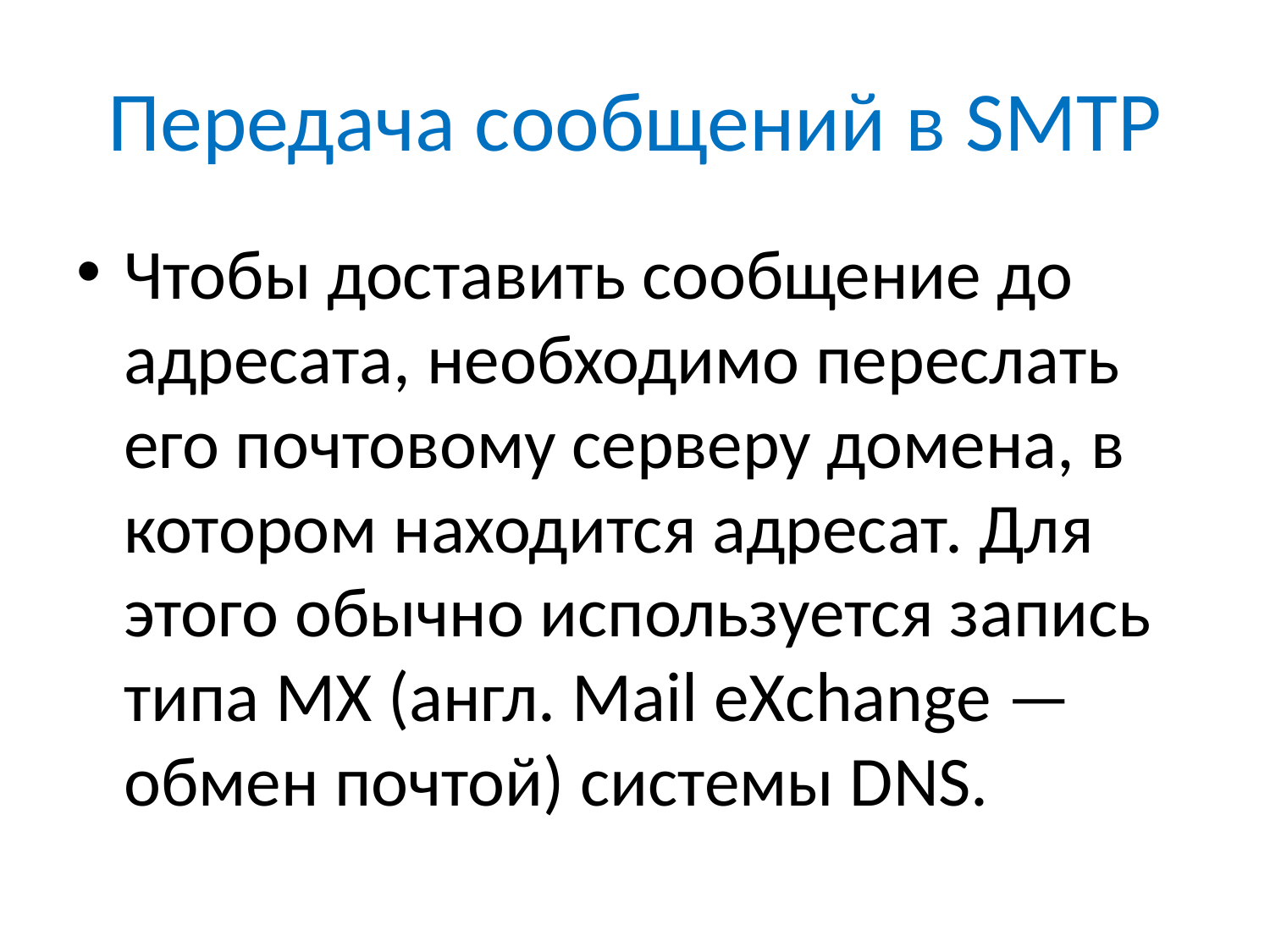

# Передача сообщений в SMTP
Чтобы доставить сообщение до адресата, необходимо переслать его почтовому серверу домена, в котором находится адресат. Для этого обычно используется запись типа MX (англ. Mail eXchange — обмен почтой) системы DNS.